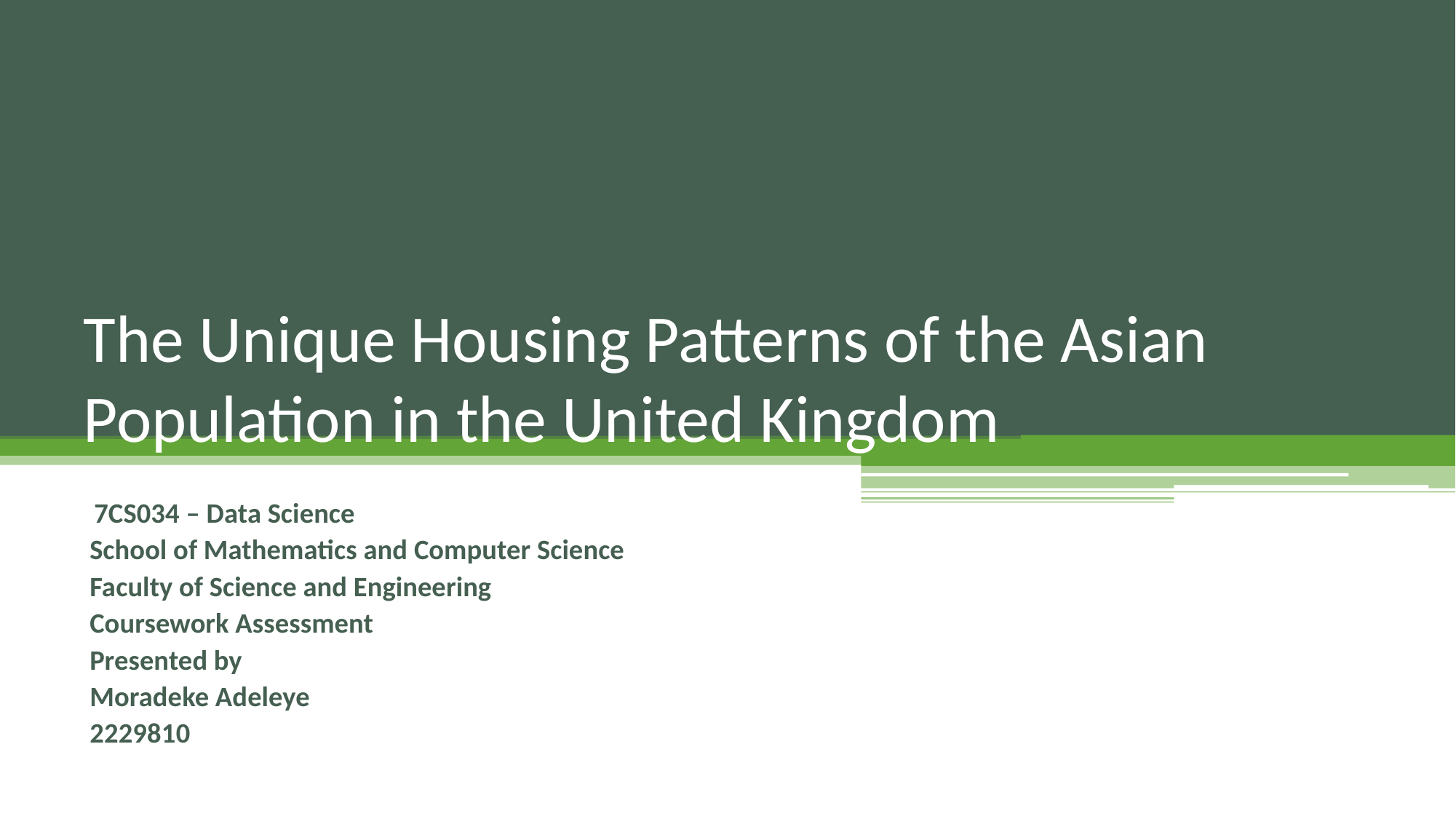

# The Unique Housing Patterns of the Asian Population in the United Kingdom

 7CS034 – Data Science
School of Mathematics and Computer Science
Faculty of Science and Engineering
Coursework Assessment
Presented by
Moradeke Adeleye
2229810